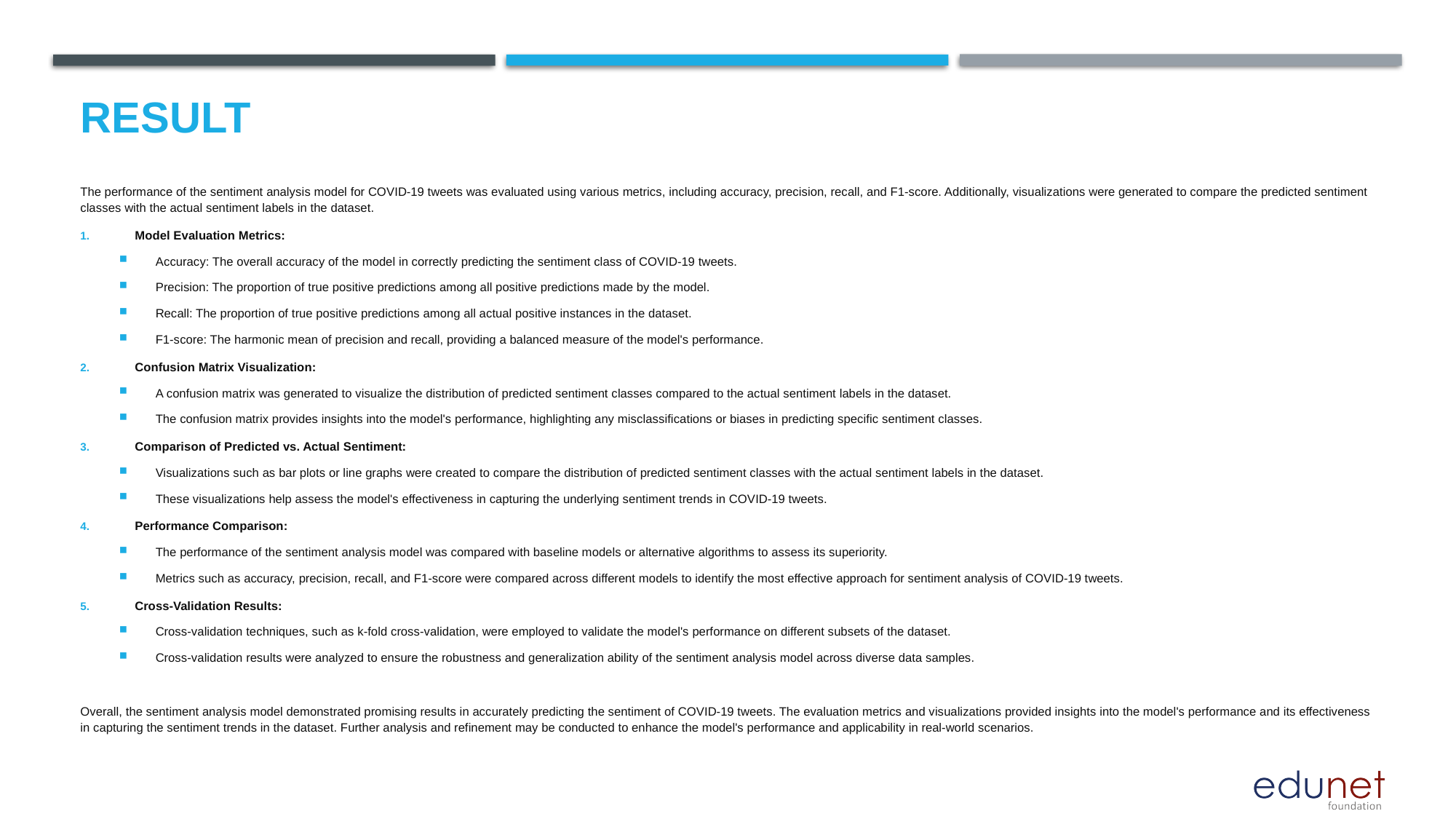

# Result
The performance of the sentiment analysis model for COVID-19 tweets was evaluated using various metrics, including accuracy, precision, recall, and F1-score. Additionally, visualizations were generated to compare the predicted sentiment classes with the actual sentiment labels in the dataset.
Model Evaluation Metrics:
Accuracy: The overall accuracy of the model in correctly predicting the sentiment class of COVID-19 tweets.
Precision: The proportion of true positive predictions among all positive predictions made by the model.
Recall: The proportion of true positive predictions among all actual positive instances in the dataset.
F1-score: The harmonic mean of precision and recall, providing a balanced measure of the model's performance.
Confusion Matrix Visualization:
A confusion matrix was generated to visualize the distribution of predicted sentiment classes compared to the actual sentiment labels in the dataset.
The confusion matrix provides insights into the model's performance, highlighting any misclassifications or biases in predicting specific sentiment classes.
Comparison of Predicted vs. Actual Sentiment:
Visualizations such as bar plots or line graphs were created to compare the distribution of predicted sentiment classes with the actual sentiment labels in the dataset.
These visualizations help assess the model's effectiveness in capturing the underlying sentiment trends in COVID-19 tweets.
Performance Comparison:
The performance of the sentiment analysis model was compared with baseline models or alternative algorithms to assess its superiority.
Metrics such as accuracy, precision, recall, and F1-score were compared across different models to identify the most effective approach for sentiment analysis of COVID-19 tweets.
Cross-Validation Results:
Cross-validation techniques, such as k-fold cross-validation, were employed to validate the model's performance on different subsets of the dataset.
Cross-validation results were analyzed to ensure the robustness and generalization ability of the sentiment analysis model across diverse data samples.

Overall, the sentiment analysis model demonstrated promising results in accurately predicting the sentiment of COVID-19 tweets. The evaluation metrics and visualizations provided insights into the model's performance and its effectiveness in capturing the sentiment trends in the dataset. Further analysis and refinement may be conducted to enhance the model's performance and applicability in real-world scenarios.